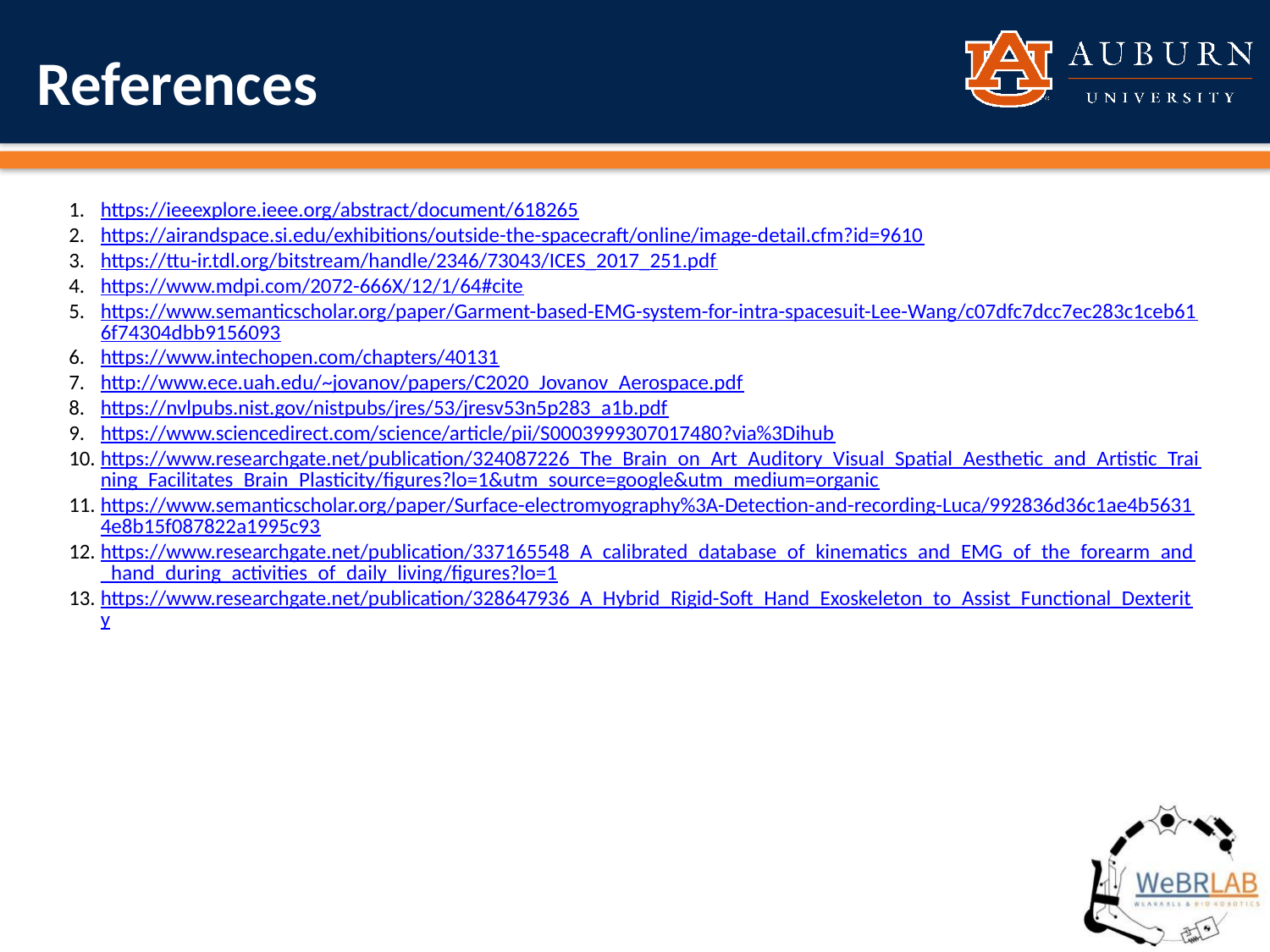

# References
https://ieeexplore.ieee.org/abstract/document/618265
https://airandspace.si.edu/exhibitions/outside-the-spacecraft/online/image-detail.cfm?id=9610
https://ttu-ir.tdl.org/bitstream/handle/2346/73043/ICES_2017_251.pdf
https://www.mdpi.com/2072-666X/12/1/64#cite
https://www.semanticscholar.org/paper/Garment-based-EMG-system-for-intra-spacesuit-Lee-Wang/c07dfc7dcc7ec283c1ceb616f74304dbb9156093
https://www.intechopen.com/chapters/40131
http://www.ece.uah.edu/~jovanov/papers/C2020_Jovanov_Aerospace.pdf
https://nvlpubs.nist.gov/nistpubs/jres/53/jresv53n5p283_a1b.pdf
https://www.sciencedirect.com/science/article/pii/S0003999307017480?via%3Dihub
https://www.researchgate.net/publication/324087226_The_Brain_on_Art_Auditory_Visual_Spatial_Aesthetic_and_Artistic_Training_Facilitates_Brain_Plasticity/figures?lo=1&utm_source=google&utm_medium=organic
https://www.semanticscholar.org/paper/Surface-electromyography%3A-Detection-and-recording-Luca/992836d36c1ae4b56314e8b15f087822a1995c93
https://www.researchgate.net/publication/337165548_A_calibrated_database_of_kinematics_and_EMG_of_the_forearm_and_hand_during_activities_of_daily_living/figures?lo=1
https://www.researchgate.net/publication/328647936_A_Hybrid_Rigid-Soft_Hand_Exoskeleton_to_Assist_Functional_Dexterity